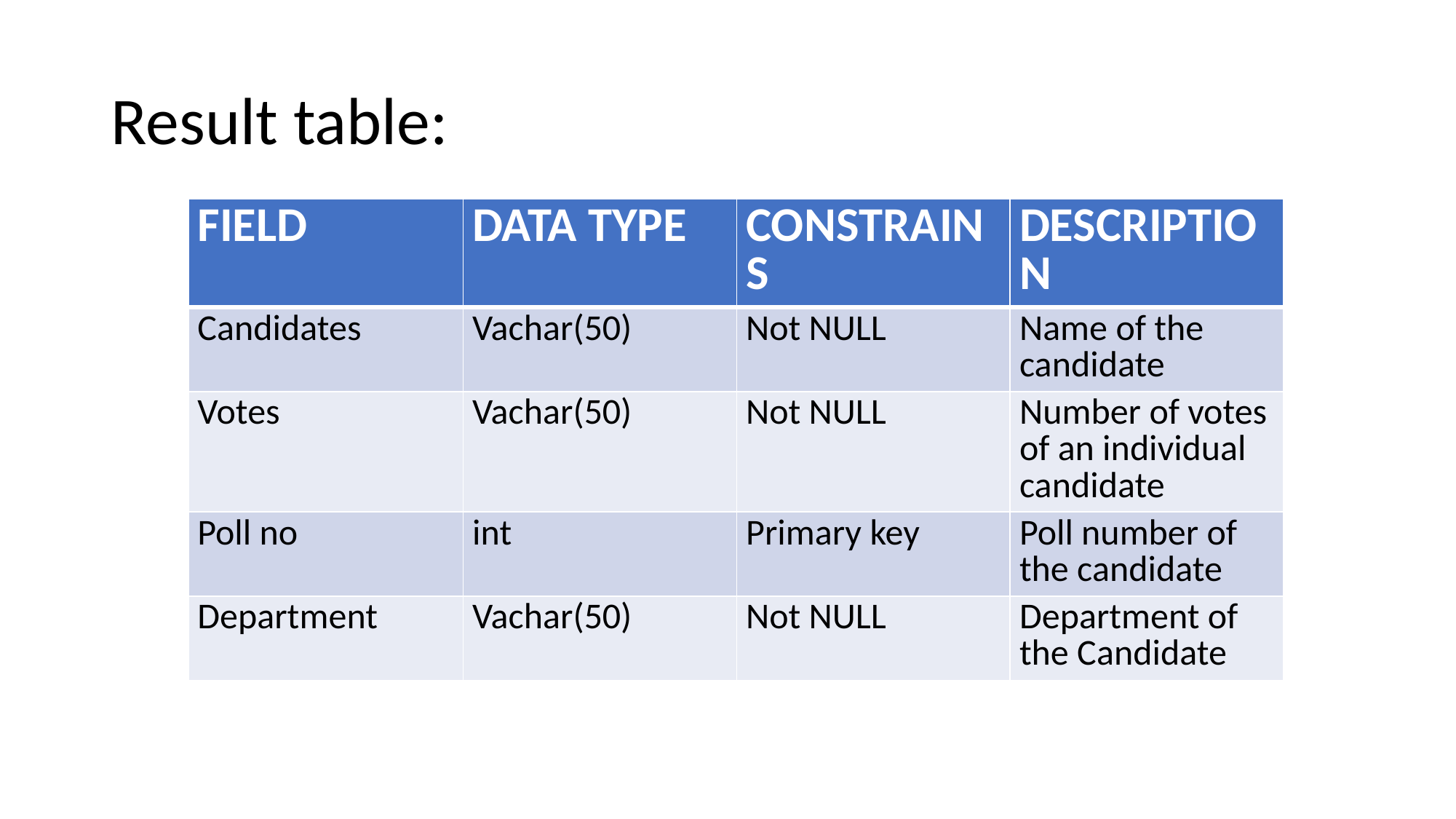

# Result table:
| FIELD | DATA TYPE | CONSTRAINS | DESCRIPTION |
| --- | --- | --- | --- |
| Candidates | Vachar(50) | Not NULL | Name of the candidate |
| Votes | Vachar(50) | Not NULL | Number of votes of an individual candidate |
| Poll no | int | Primary key | Poll number of the candidate |
| Department | Vachar(50) | Not NULL | Department of the Candidate |